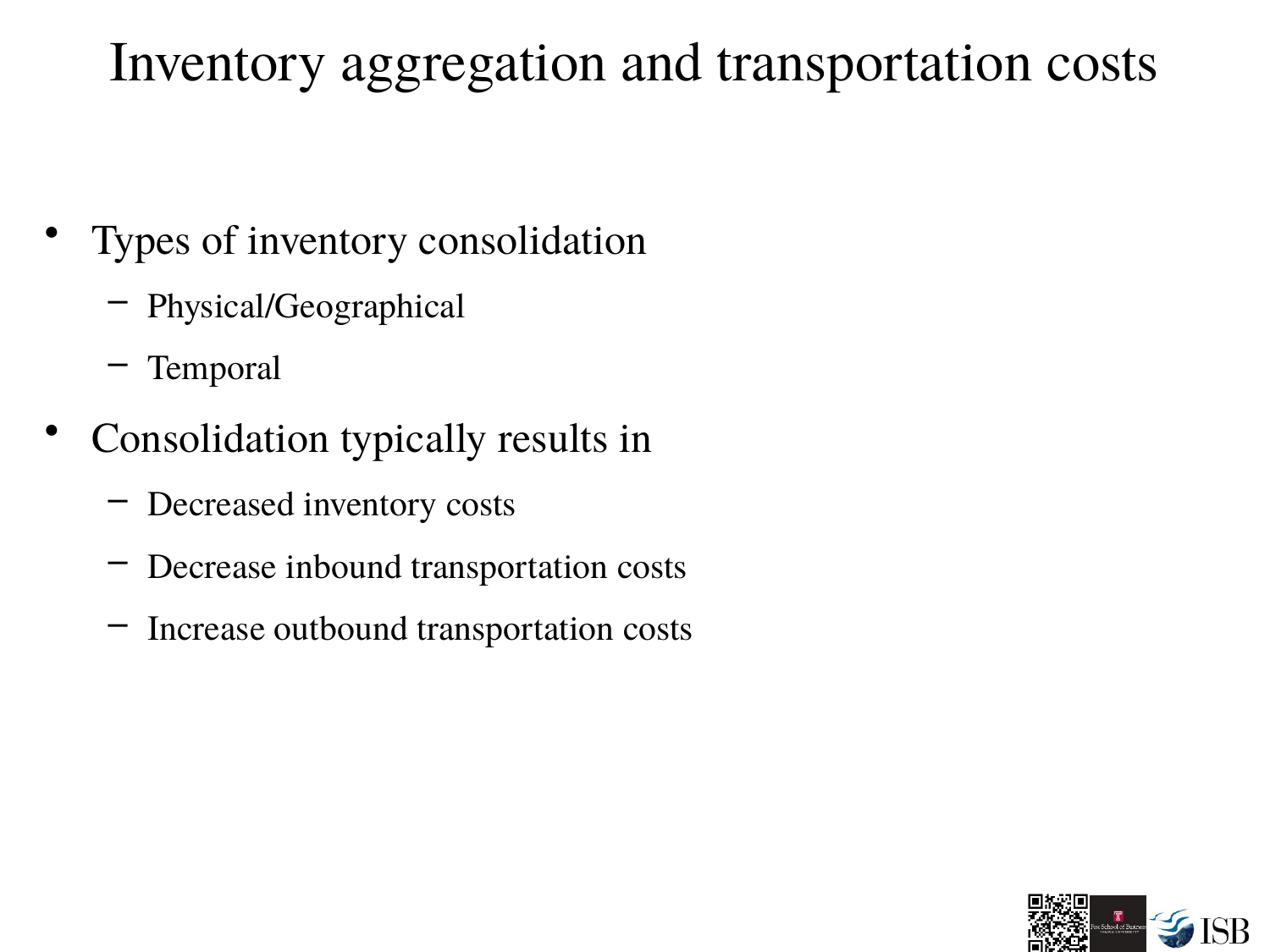

# Inventory aggregation and transportation costs
Types of inventory consolidation
Physical/Geographical
Temporal
Consolidation typically results in
Decreased inventory costs
Decrease inbound transportation costs
Increase outbound transportation costs